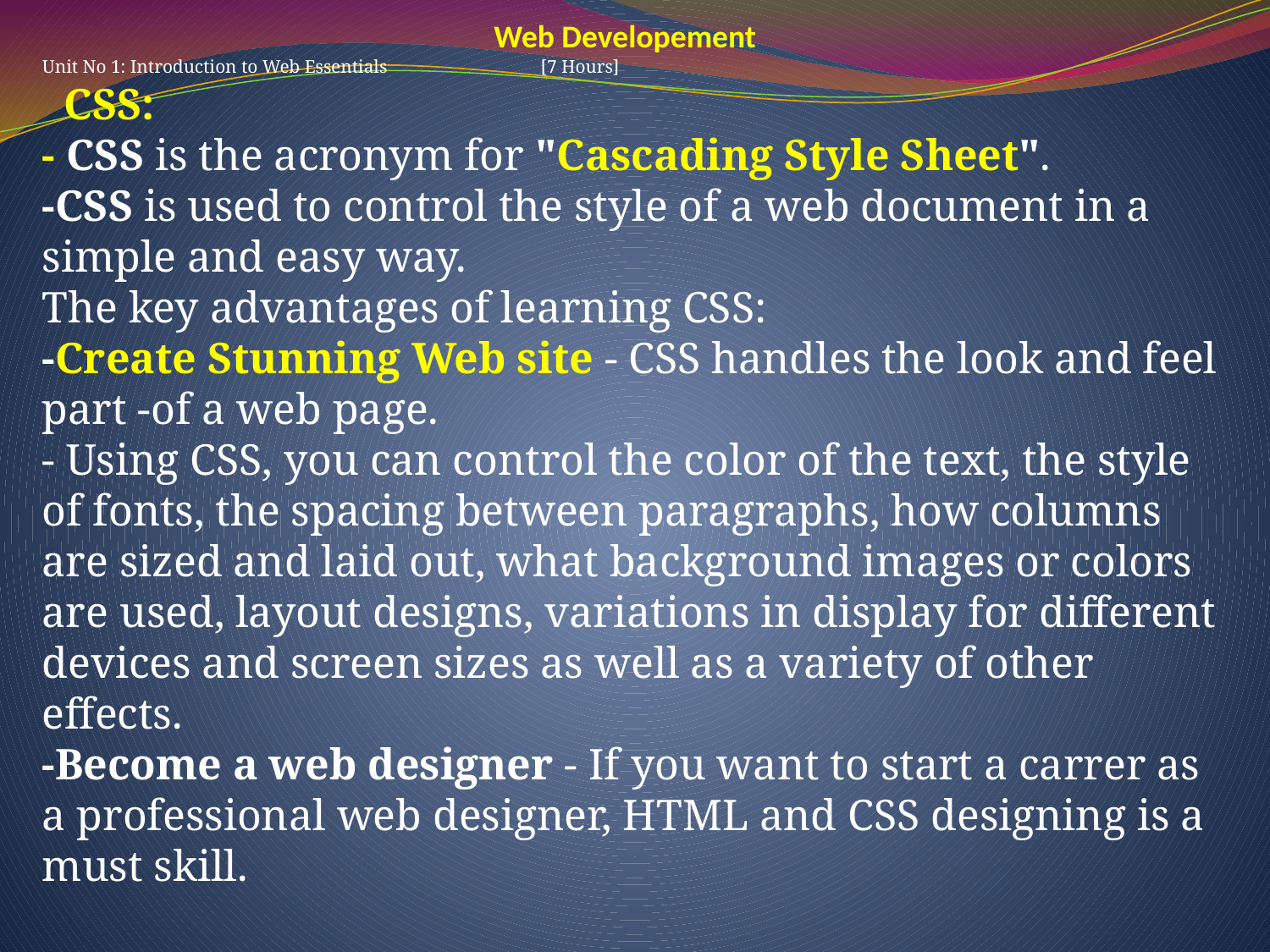

Web Developement
Unit No 1: Introduction to Web Essentials                                 [7 Hours]
  CSS:
- CSS is the acronym for "Cascading Style Sheet".
-CSS is used to control the style of a web document in a simple and easy way.
The key advantages of learning CSS:
-Create Stunning Web site - CSS handles the look and feel part -of a web page.
- Using CSS, you can control the color of the text, the style of fonts, the spacing between paragraphs, how columns  are sized and laid out, what background images or colors are used, layout designs, variations in display for different devices and screen sizes as well as a variety of other effects.
-Become a web designer - If you want to start a carrer as a professional web designer, HTML and CSS designing is a must skill.